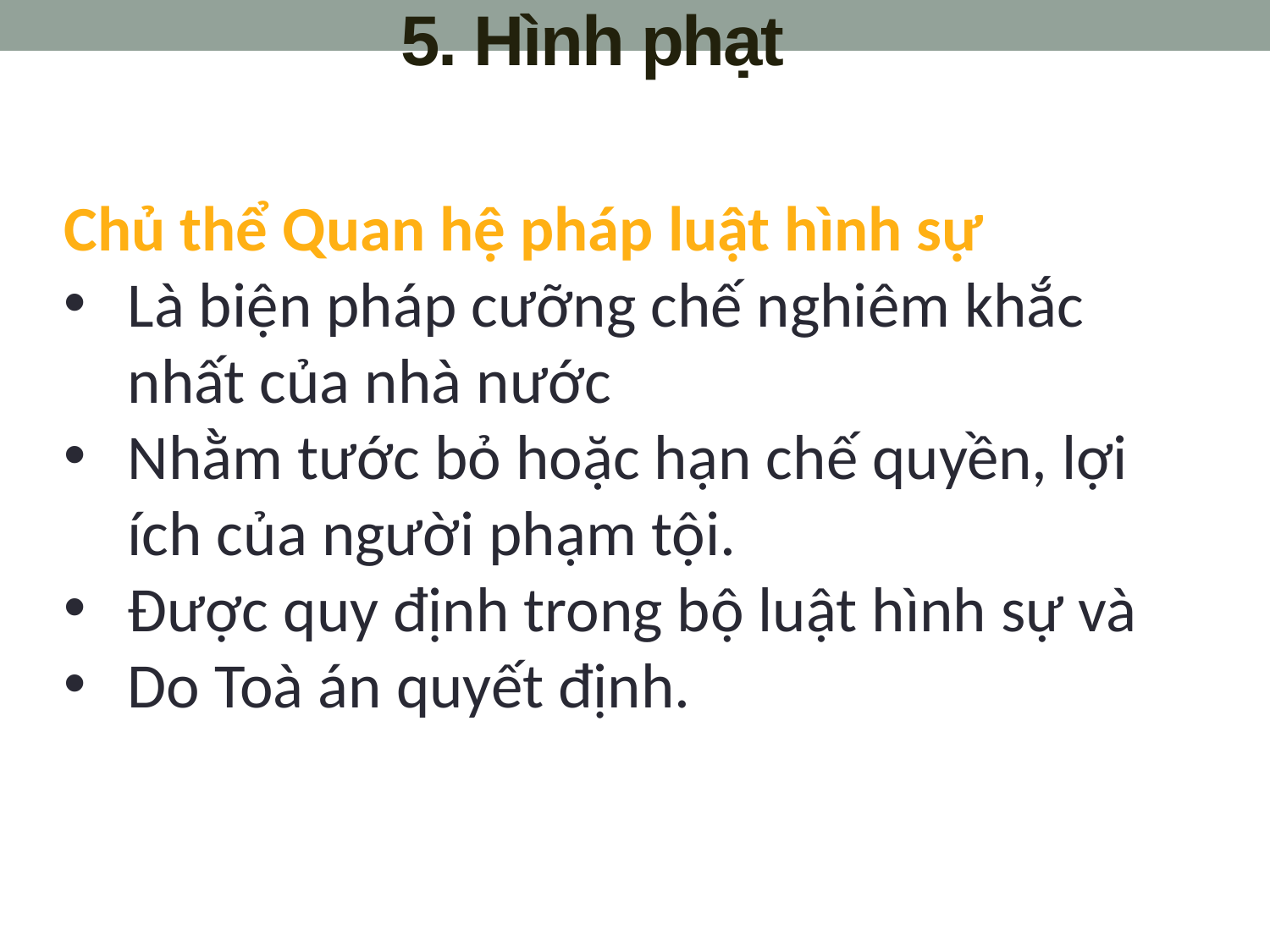

5. Hình phạt
24
Chủ thể Quan hệ pháp luật hình sự
Là biện pháp cưỡng chế nghiêm khắc nhất của nhà nước
Nhằm tước bỏ hoặc hạn chế quyền, lợi ích của người phạm tội.
Được quy định trong bộ luật hình sự và
Do Toà án quyết định.